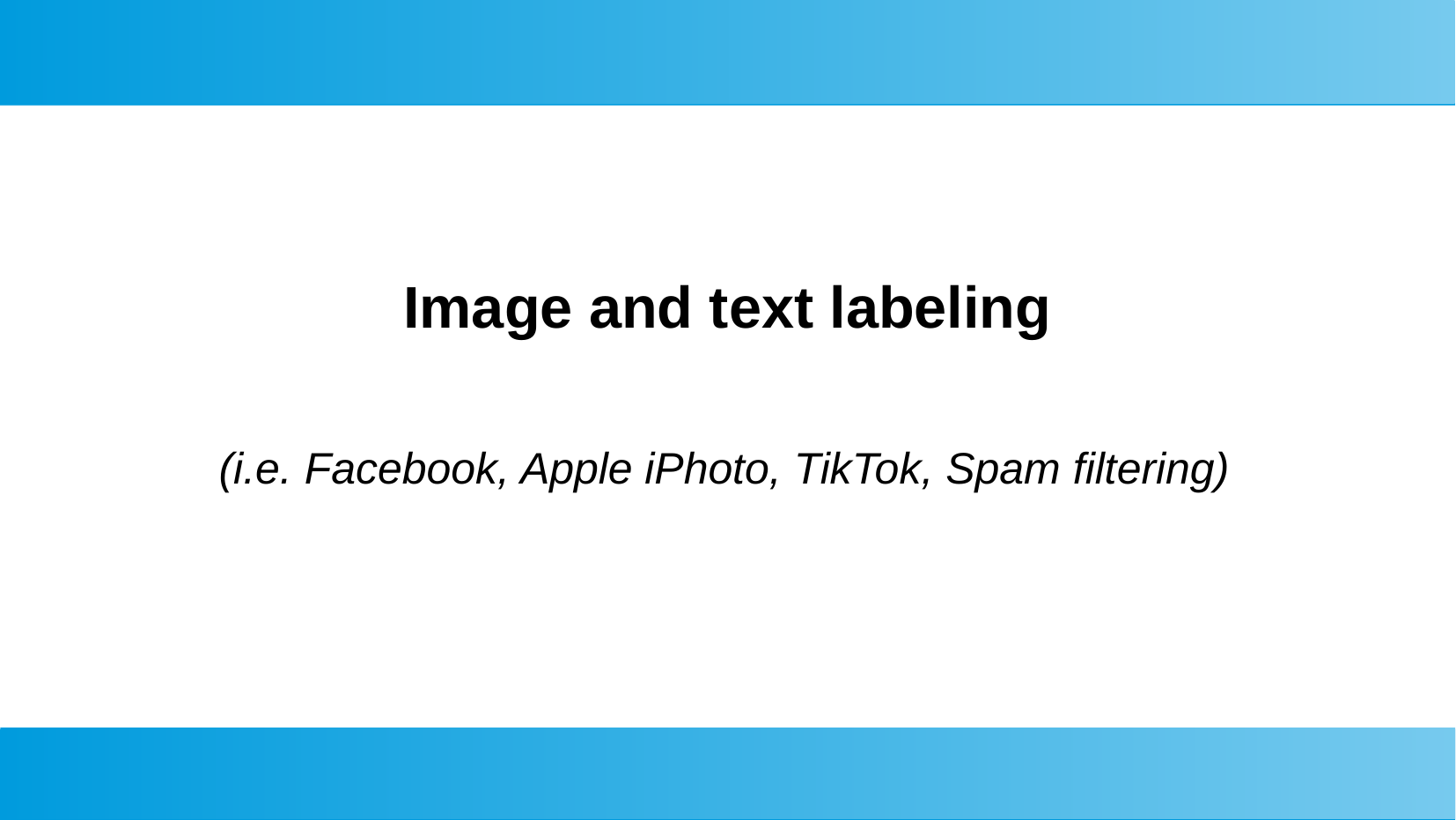

#
Image and text labeling
(i.e. Facebook, Apple iPhoto, TikTok, Spam filtering)